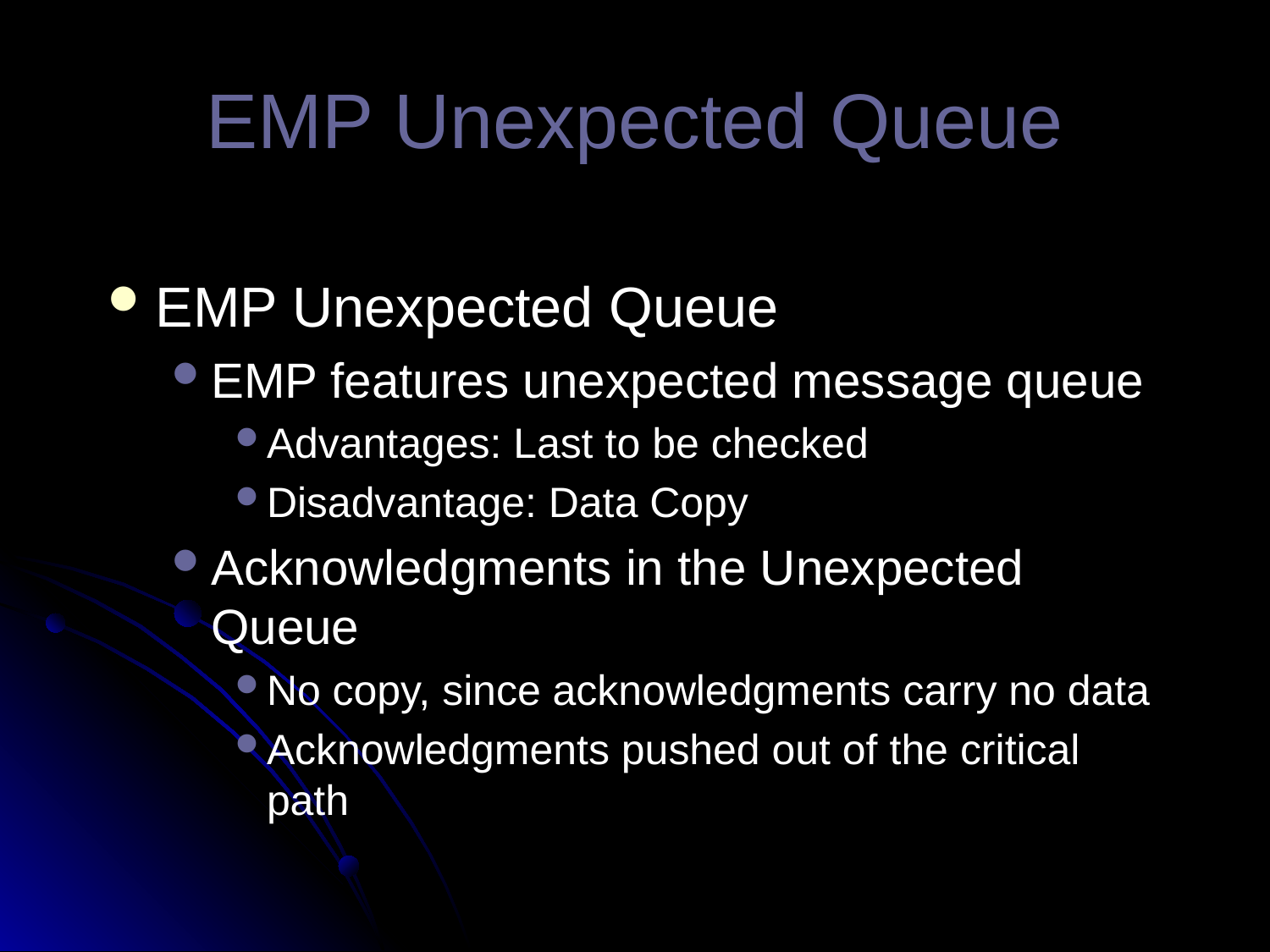

# EMP Unexpected Queue
EMP Unexpected Queue
EMP features unexpected message queue
Advantages: Last to be checked
Disadvantage: Data Copy
Acknowledgments in the Unexpected Queue
No copy, since acknowledgments carry no data
Acknowledgments pushed out of the critical path